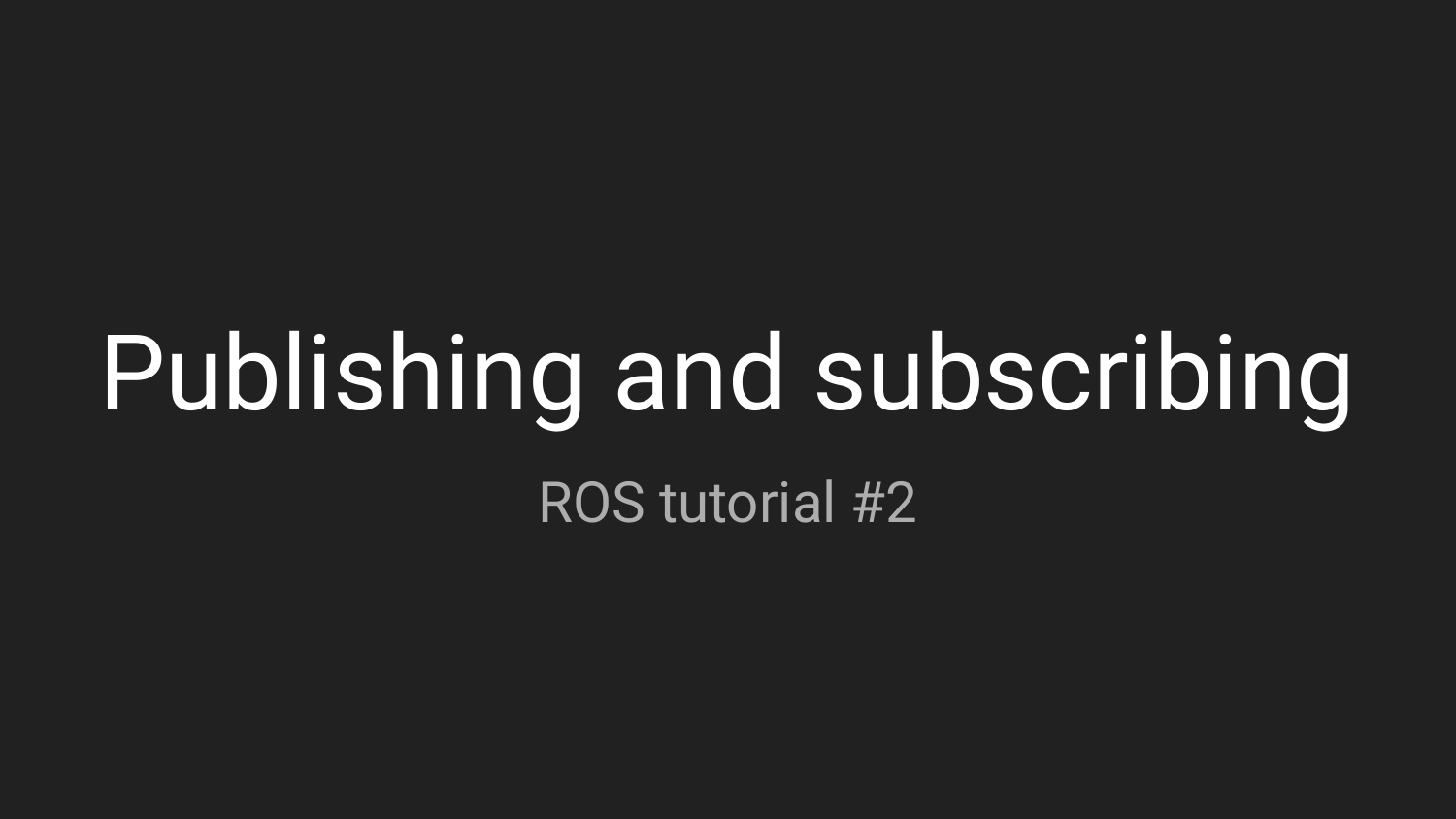

# Publishing and subscribing
ROS tutorial #2